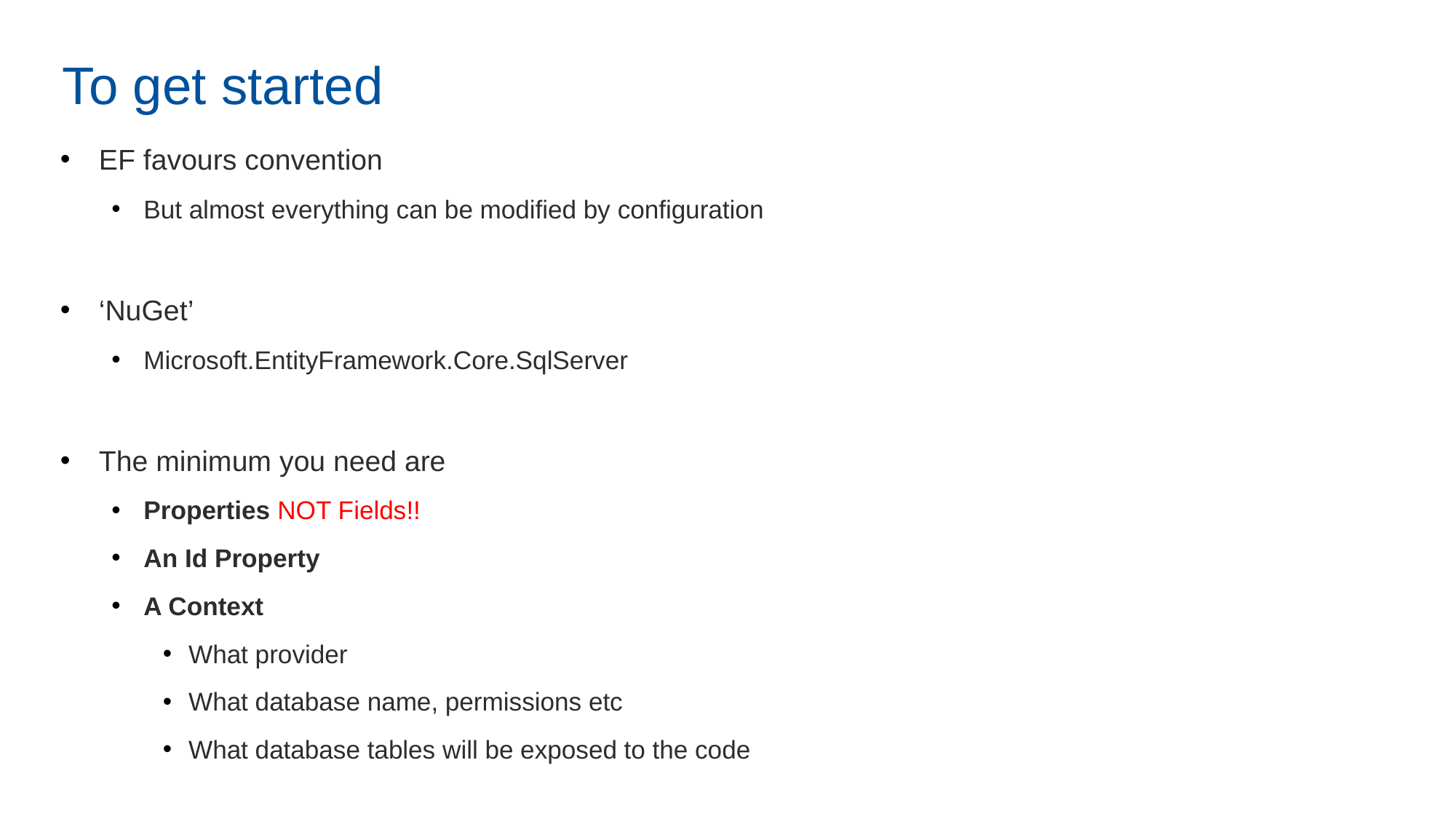

# To get started
EF favours convention
But almost everything can be modified by configuration

‘NuGet’
Microsoft.EntityFramework.Core.SqlServer

The minimum you need are
Properties NOT Fields!!
An Id Property
A Context
What provider
What database name, permissions etc
What database tables will be exposed to the code